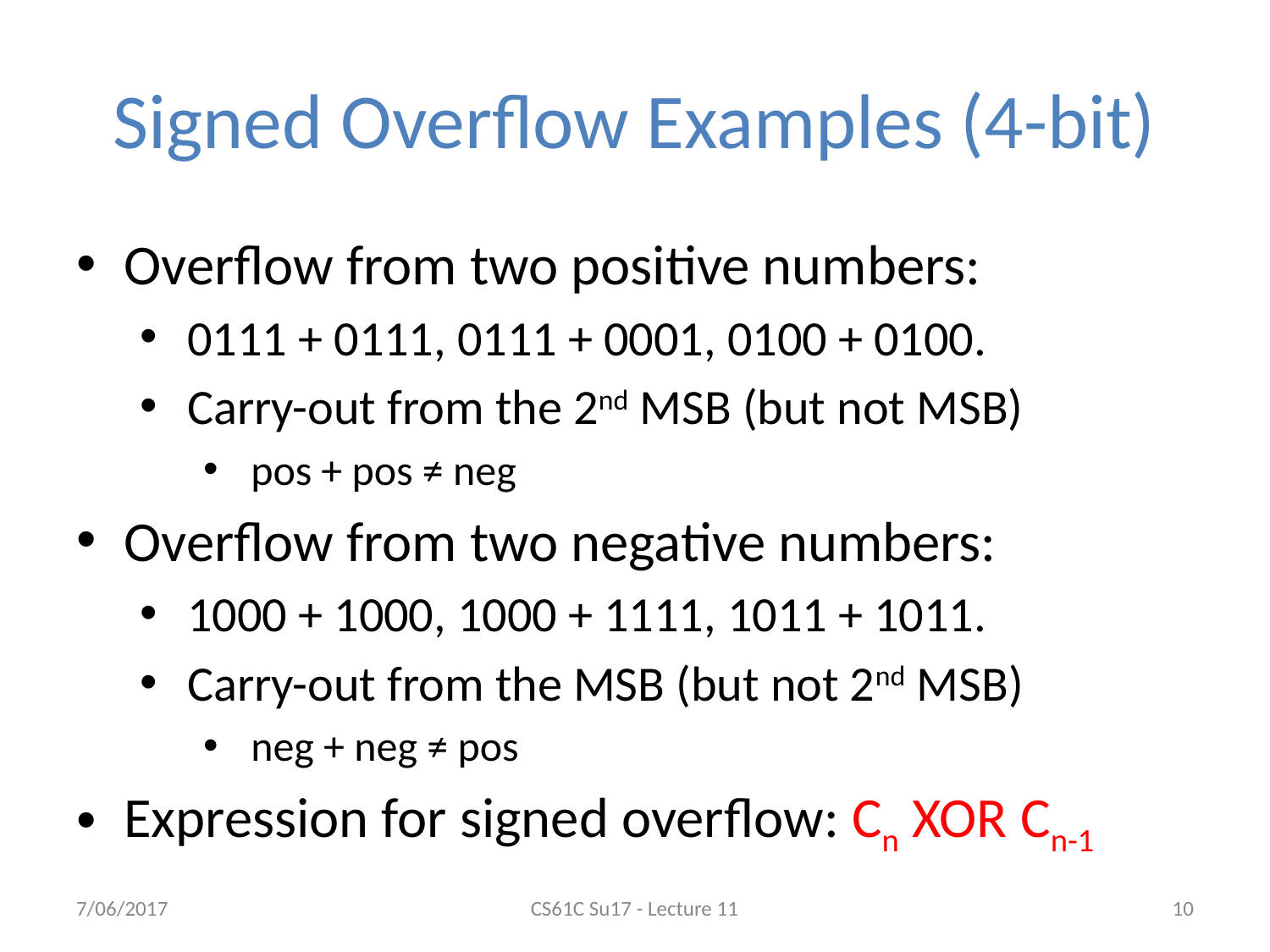

# Signed Overflow Examples (4-bit)
Overflow from two positive numbers:
0111 + 0111, 0111 + 0001, 0100 + 0100.
Carry-out from the 2nd MSB (but not MSB)
pos + pos ≠ neg
Overflow from two negative numbers:
1000 + 1000, 1000 + 1111, 1011 + 1011.
Carry-out from the MSB (but not 2nd MSB)
neg + neg ≠ pos
Expression for signed overflow: Cn XOR Cn-1
7/06/2017
CS61C Su17 - Lecture 11
10